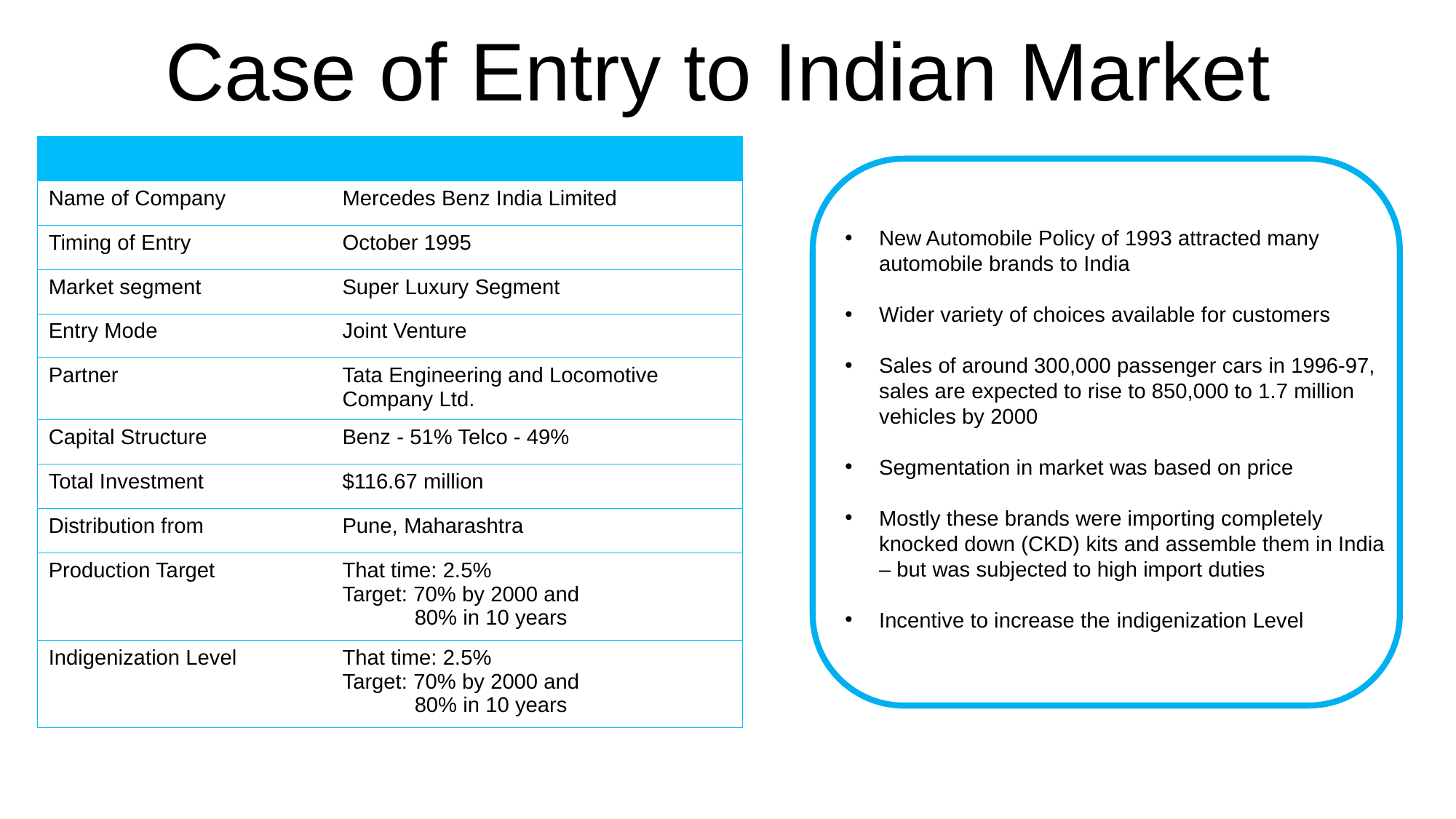

Case of Entry to Indian Market
|  |  |
| --- | --- |
| Name of Company | Mercedes Benz India Limited |
| Timing of Entry | October 1995 |
| Market segment | Super Luxury Segment |
| Entry Mode | Joint Venture |
| Partner | Tata Engineering and Locomotive Company Ltd. |
| Capital Structure | Benz - 51% Telco - 49% |
| Total Investment | $116.67 million |
| Distribution from | Pune, Maharashtra |
| Production Target | That time: 2.5% Target: 70% by 2000 and 80% in 10 years |
| Indigenization Level | That time: 2.5% Target: 70% by 2000 and 80% in 10 years |

New Automobile Policy of 1993 attracted many automobile brands to India

Wider variety of choices available for customers

Sales of around 300,000 passenger cars in 1996-97, sales are expected to rise to 850,000 to 1.7 million vehicles by 2000

Segmentation in market was based on price

Mostly these brands were importing completely knocked down (CKD) kits and assemble them in India – but was subjected to high import duties

Incentive to increase the indigenization Level